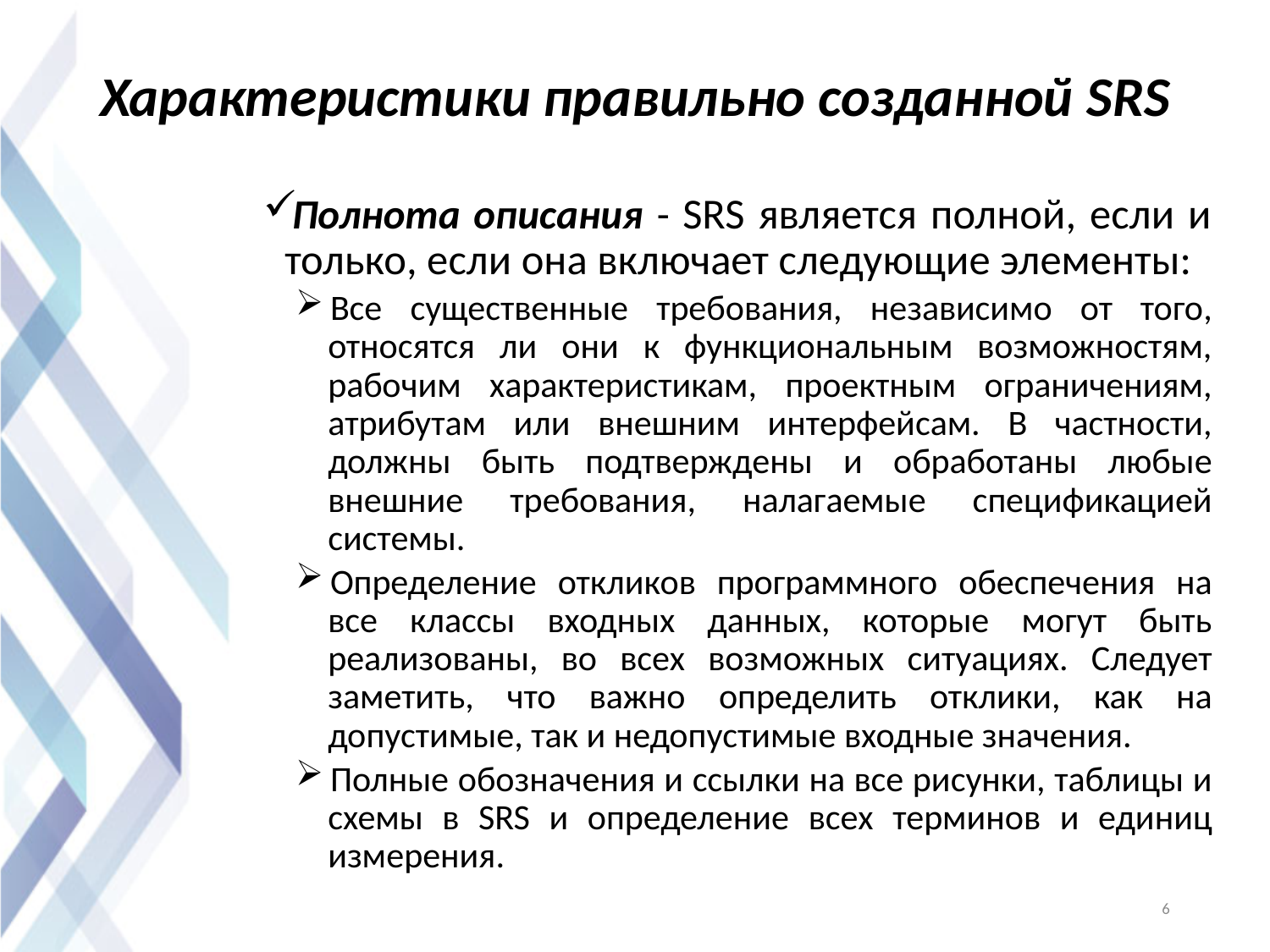

# Характеристики правильно созданной SRS
Полнота описания - SRS является полной, если и только, если она включает следующие элементы:
Все существенные требования, независимо от того, относятся ли они к функциональным возможностям, рабочим характеристикам, проектным ограничениям, атрибутам или внешним интерфейсам. В частности, должны быть подтверждены и обработаны любые внешние требования, налагаемые спецификацией системы.
Определение откликов программного обеспечения на все классы входных данных, которые могут быть реализованы, во всех возможных ситуациях. Следует заметить, что важно определить отклики, как на допустимые, так и недопустимые входные значения.
Полные обозначения и ссылки на все рисунки, таблицы и схемы в SRS и определение всех терминов и единиц измерения.

6